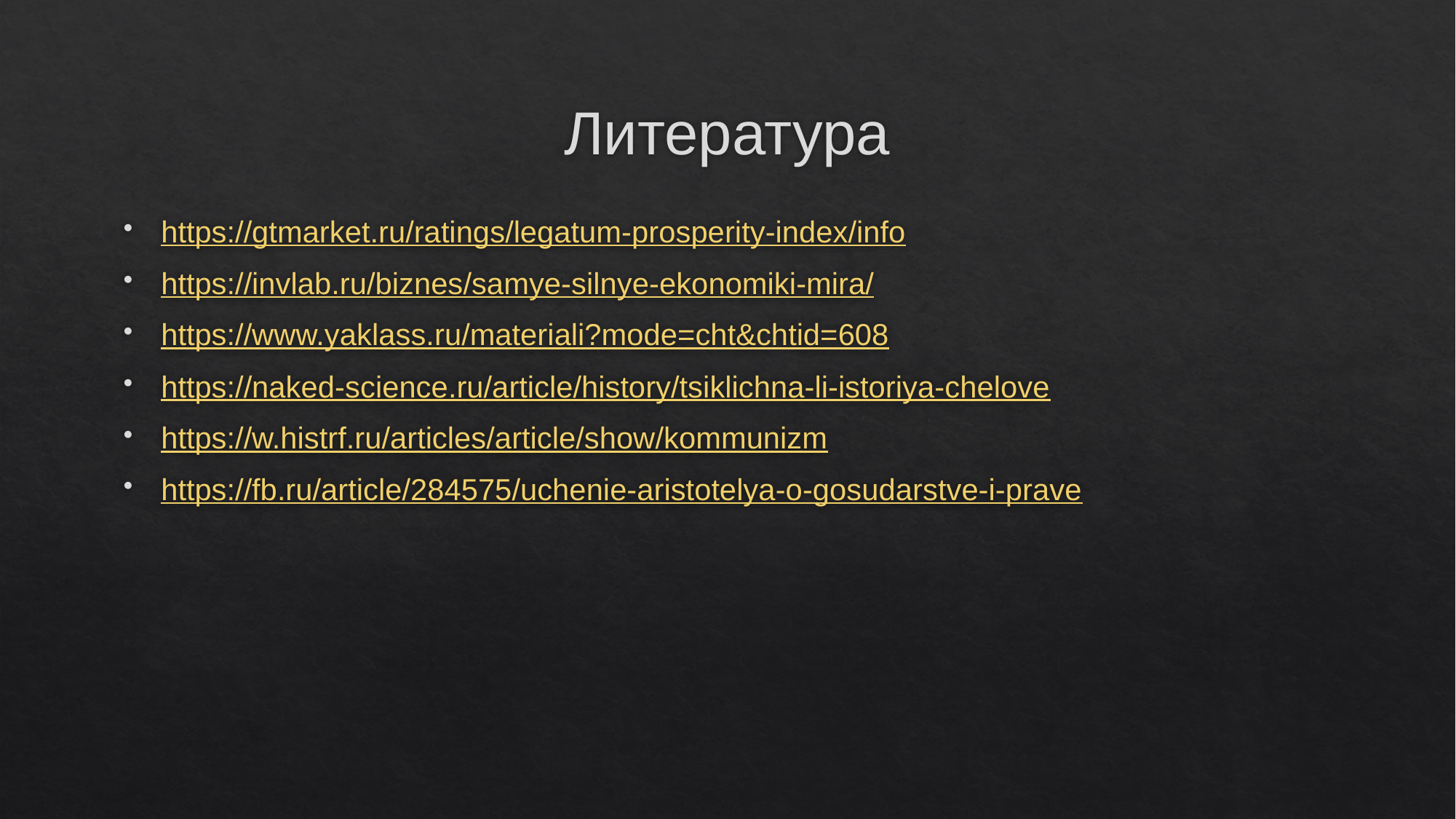

# Литература
https://gtmarket.ru/ratings/legatum-prosperity-index/info
https://invlab.ru/biznes/samye-silnye-ekonomiki-mira/
https://www.yaklass.ru/materiali?mode=cht&chtid=608
https://naked-science.ru/article/history/tsiklichna-li-istoriya-chelove
https://w.histrf.ru/articles/article/show/kommunizm
https://fb.ru/article/284575/uchenie-aristotelya-o-gosudarstve-i-prave